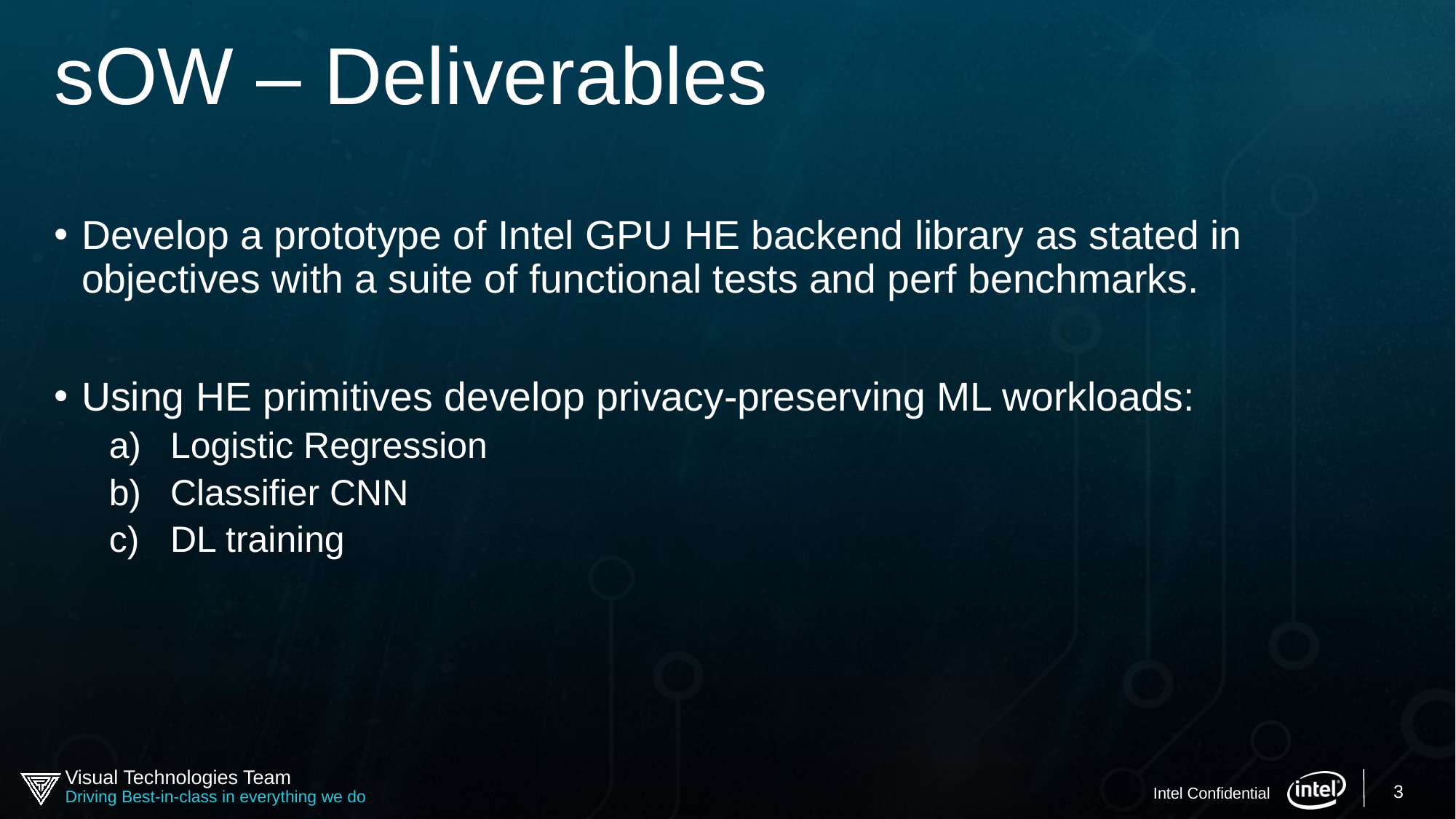

# sOW – Deliverables

Develop a prototype of Intel GPU HE backend library as stated in objectives with a suite of functional tests and perf benchmarks.

Using HE primitives develop privacy-preserving ML workloads:
Logistic Regression
Classifier CNN
DL training

3